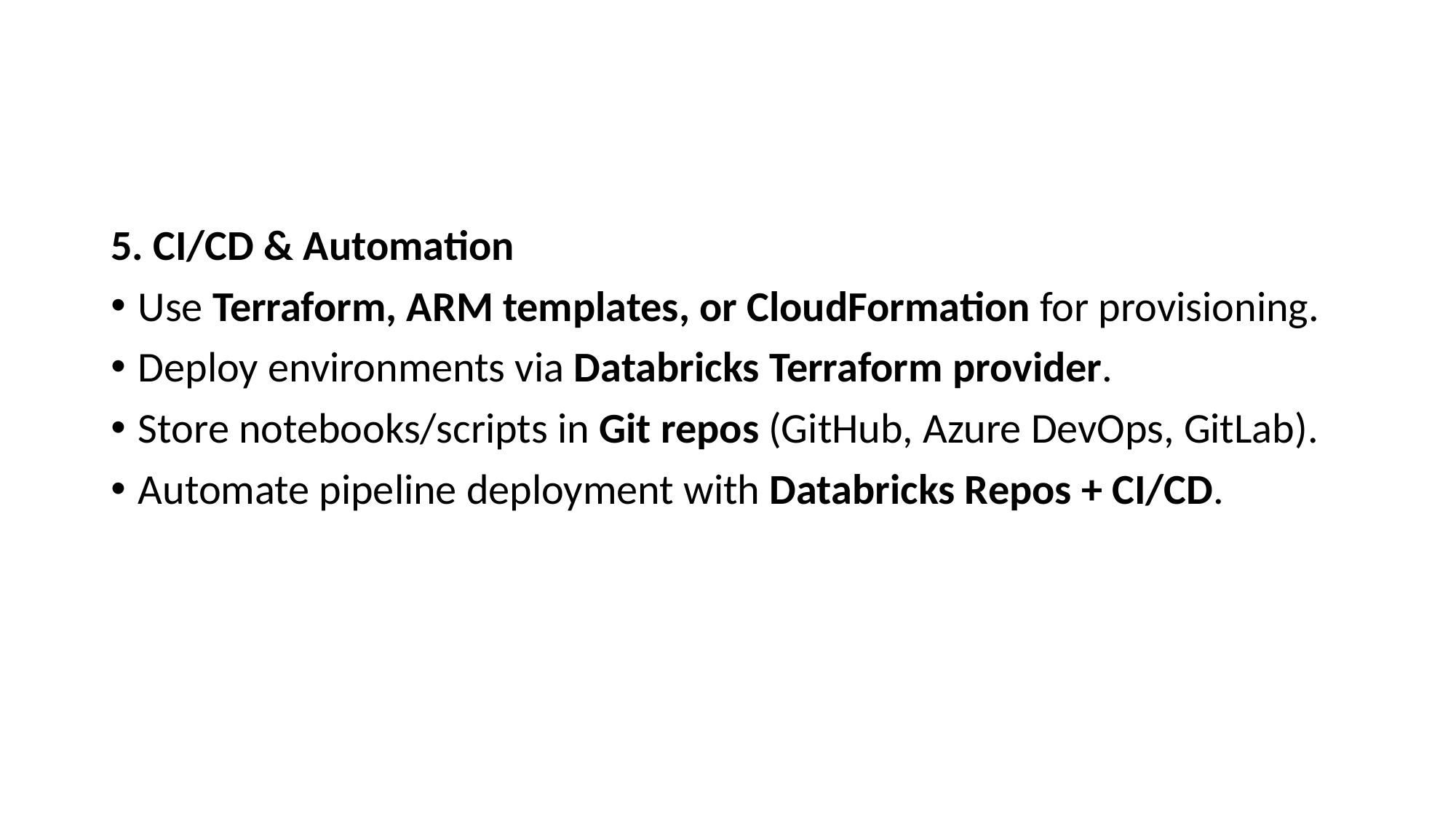

5. CI/CD & Automation
Use Terraform, ARM templates, or CloudFormation for provisioning.
Deploy environments via Databricks Terraform provider.
Store notebooks/scripts in Git repos (GitHub, Azure DevOps, GitLab).
Automate pipeline deployment with Databricks Repos + CI/CD.